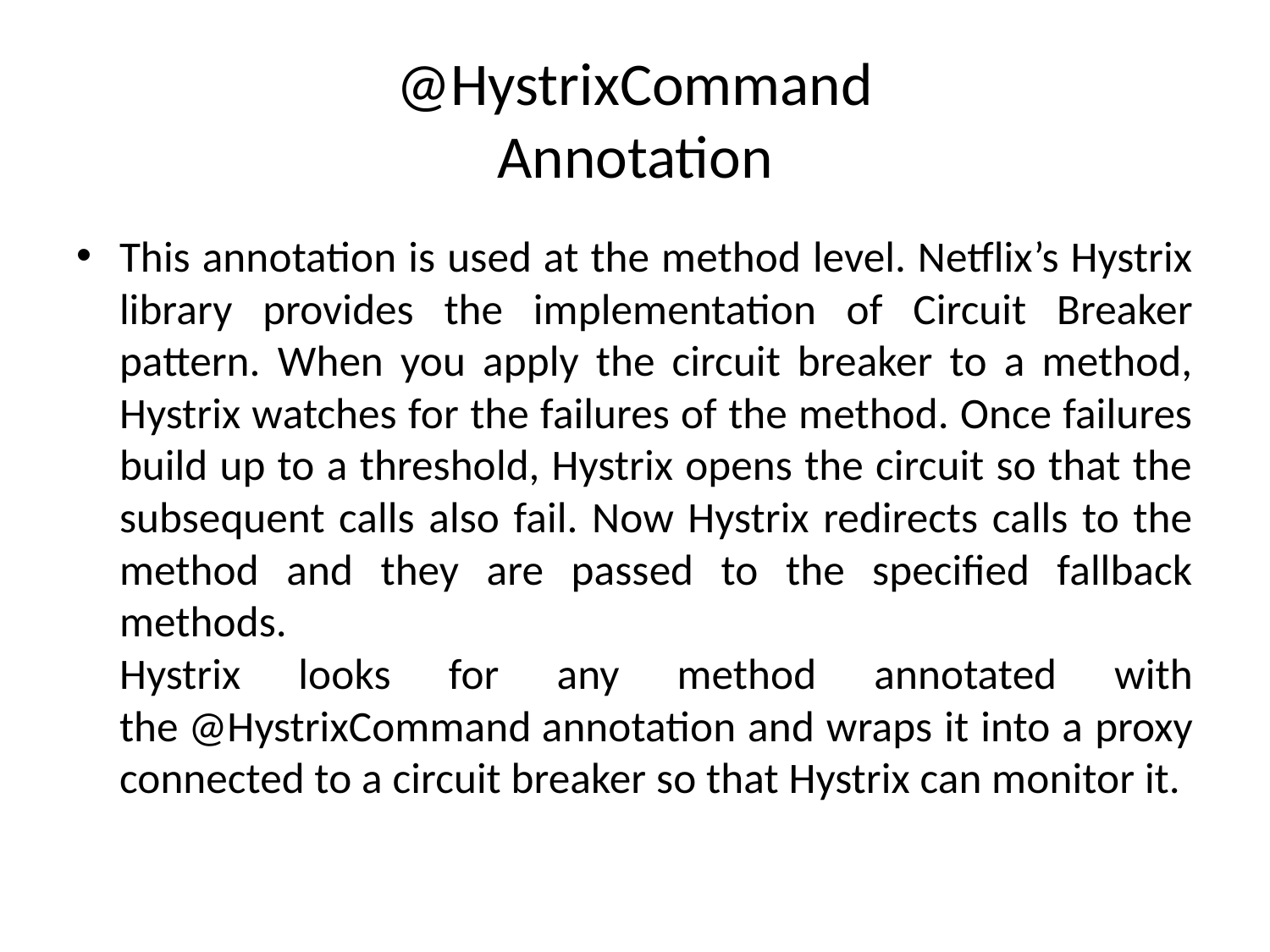

# @HystrixCommand Annotation
This annotation is used at the method level. Netflix’s Hystrix library provides the implementation of Circuit Breaker pattern. When you apply the circuit breaker to a method, Hystrix watches for the failures of the method. Once failures build up to a threshold, Hystrix opens the circuit so that the subsequent calls also fail. Now Hystrix redirects calls to the method and they are passed to the specified fallback methods.
Hystrix looks for any method annotated with the @HystrixCommand annotation and wraps it into a proxy connected to a circuit breaker so that Hystrix can monitor it.